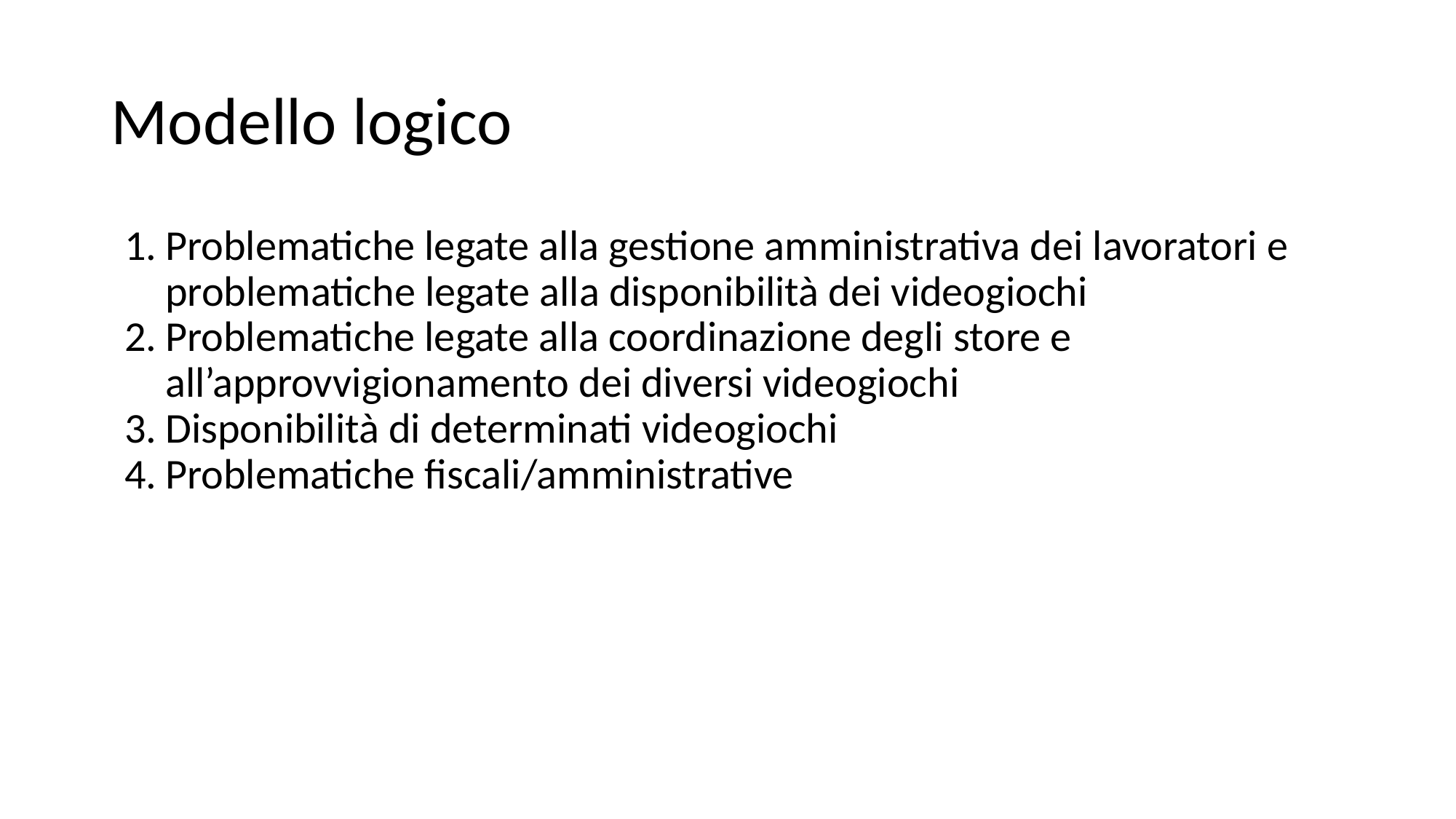

# Modello logico
Problematiche legate alla gestione amministrativa dei lavoratori e problematiche legate alla disponibilità dei videogiochi
Problematiche legate alla coordinazione degli store e all’approvvigionamento dei diversi videogiochi
Disponibilità di determinati videogiochi
Problematiche fiscali/amministrative